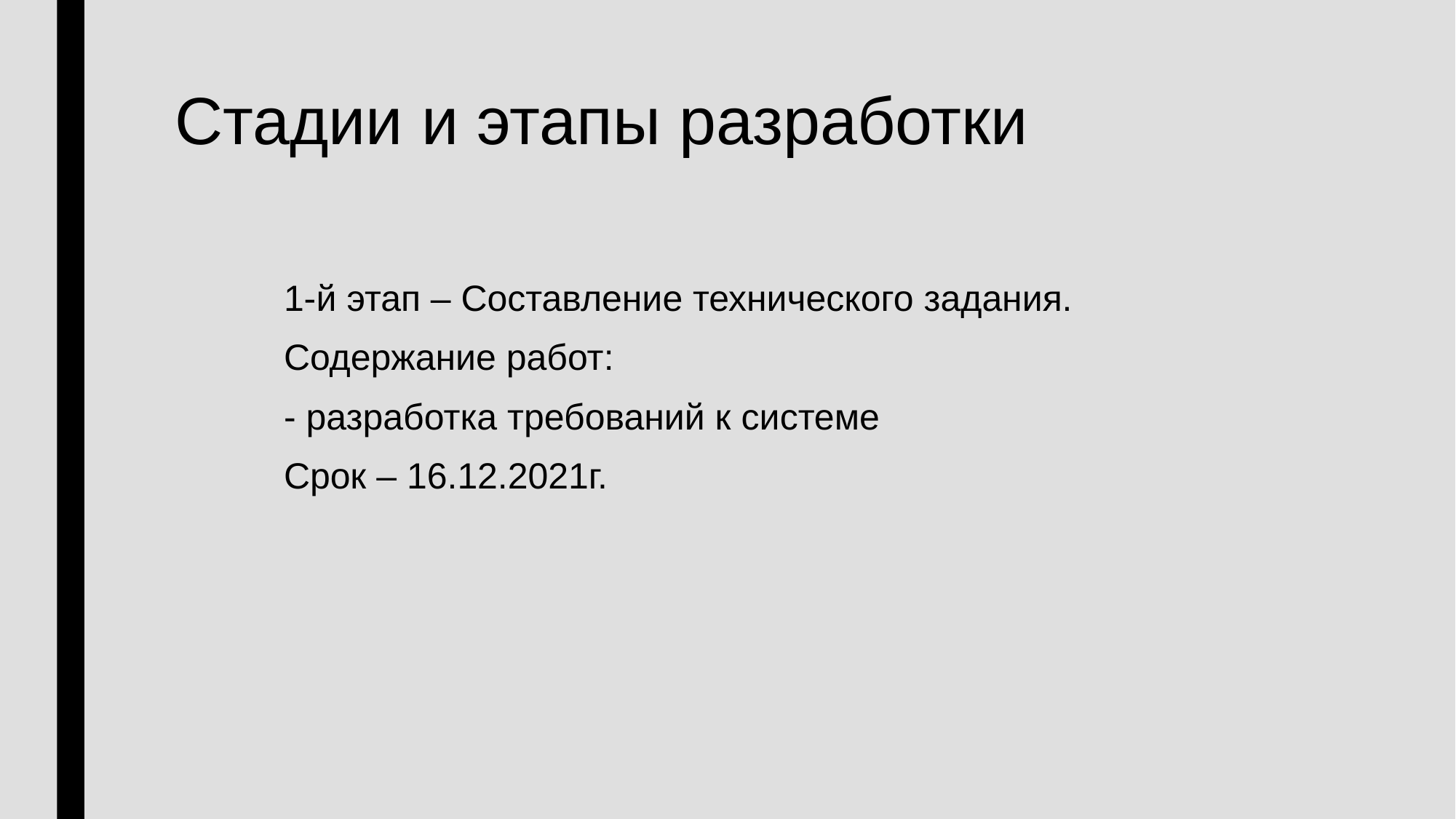

# Стадии и этапы разработки
	1-й этап – Составление технического задания.
	Содержание работ:
	- разработка требований к системе
	Срок – 16.12.2021г.